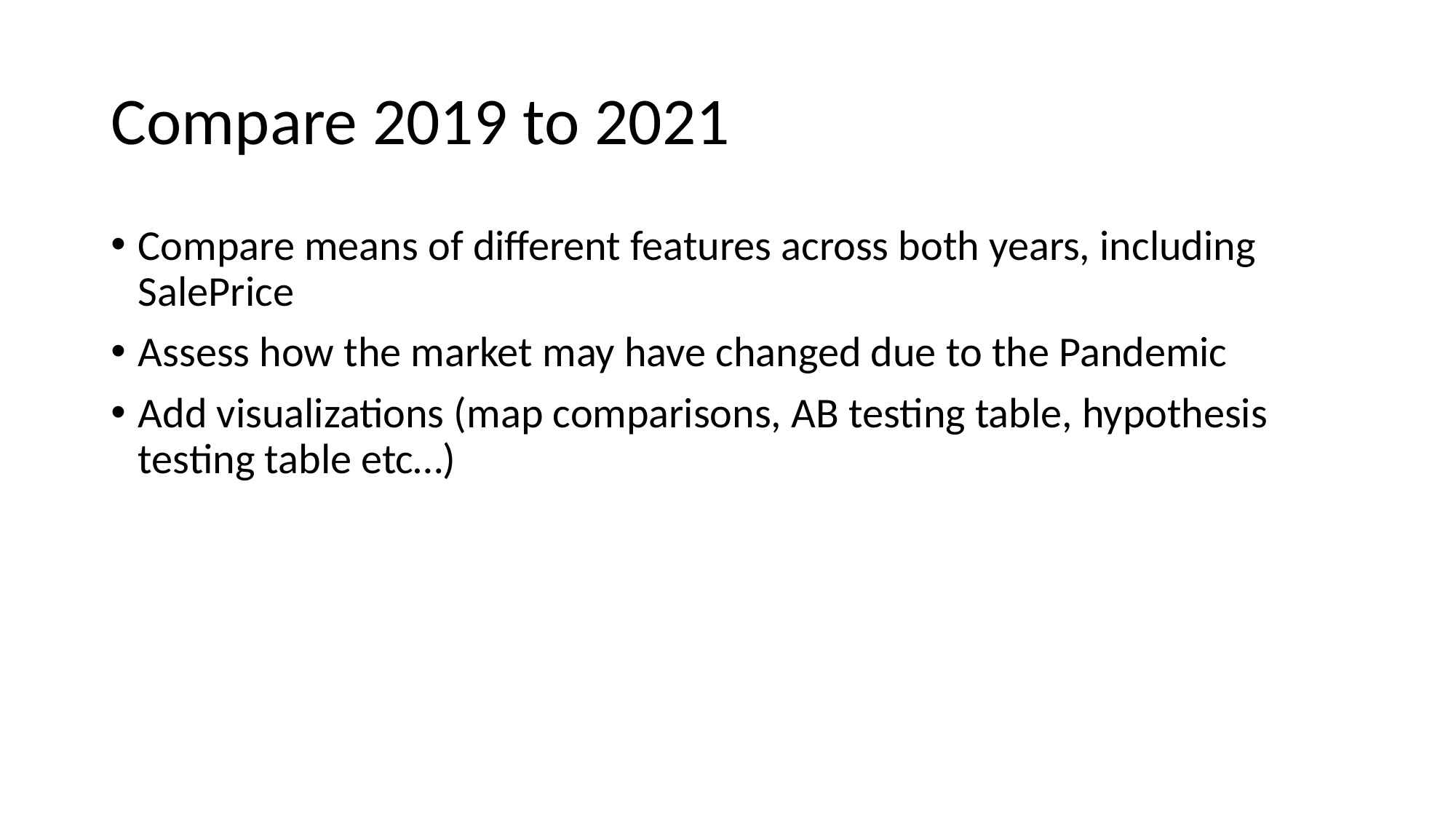

# Compare 2019 to 2021
Compare means of different features across both years, including SalePrice
Assess how the market may have changed due to the Pandemic
Add visualizations (map comparisons, AB testing table, hypothesis testing table etc…)